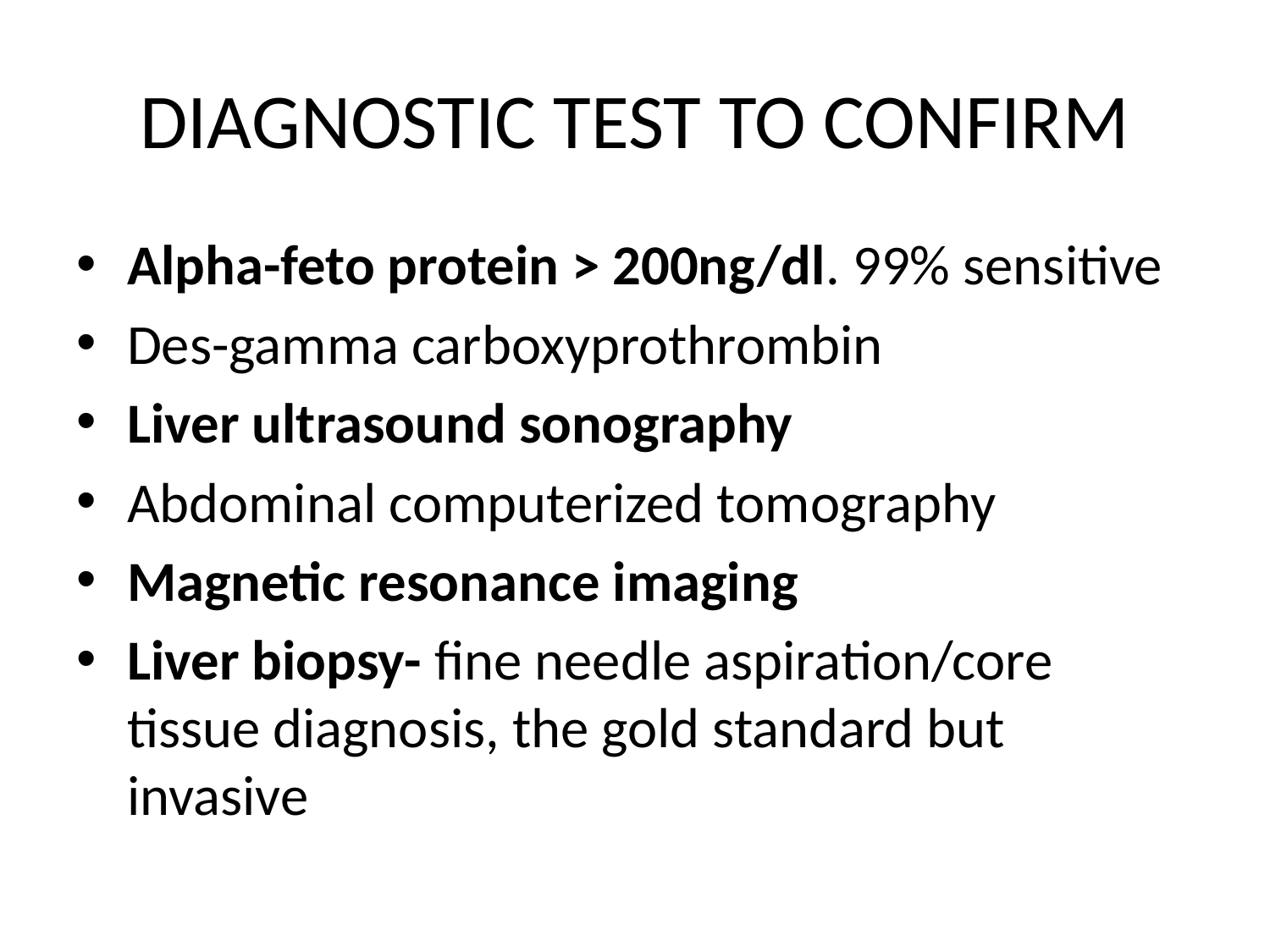

# DIAGNOSTIC TEST TO CONFIRM
Alpha-feto protein > 200ng/dl. 99% sensitive
Des-gamma carboxyprothrombin
Liver ultrasound sonography
Abdominal computerized tomography
Magnetic resonance imaging
Liver biopsy- fine needle aspiration/core tissue diagnosis, the gold standard but invasive